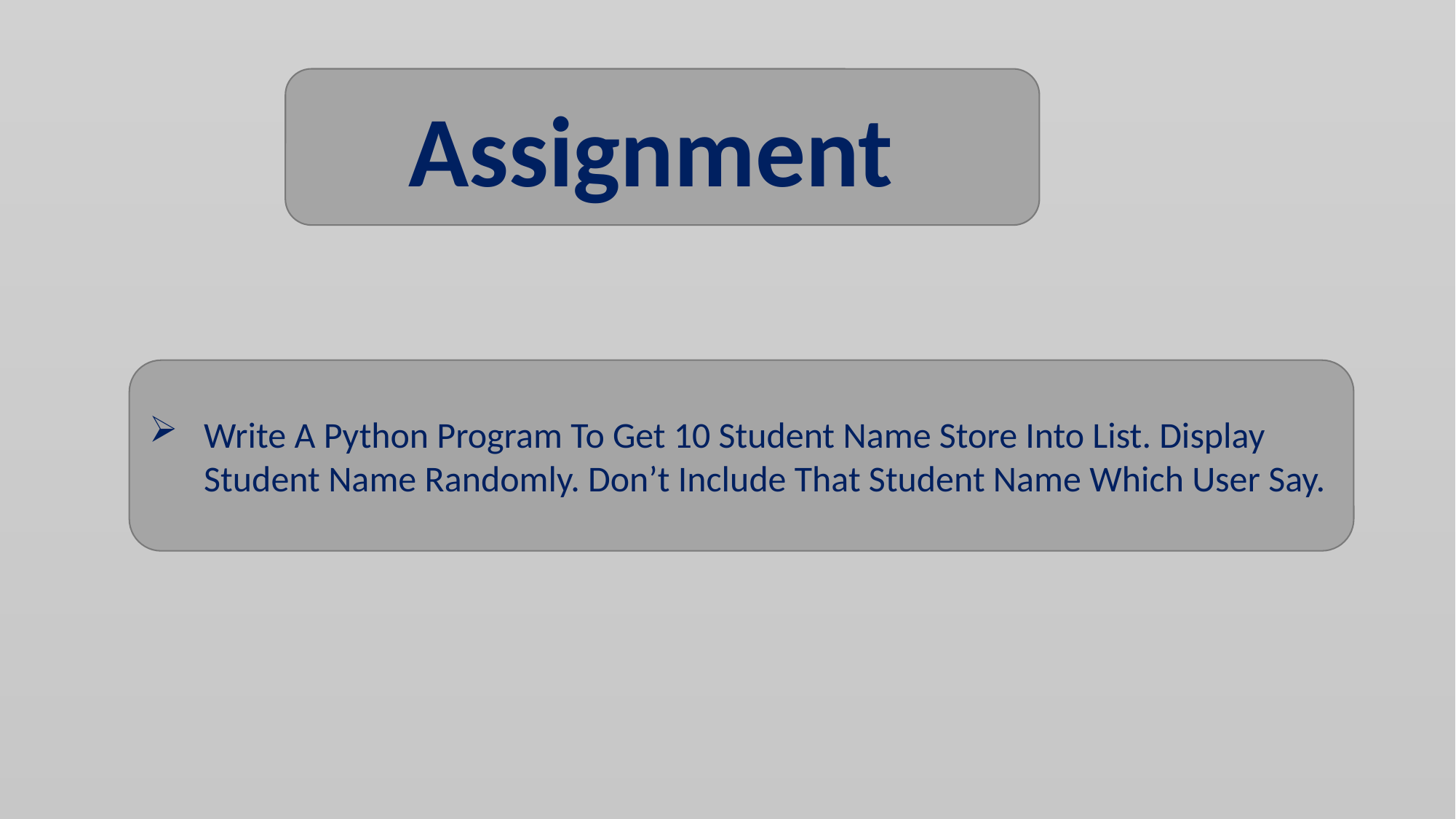

Assignment
Write A Python Program To Get 10 Student Name Store Into List. Display Student Name Randomly. Don’t Include That Student Name Which User Say.